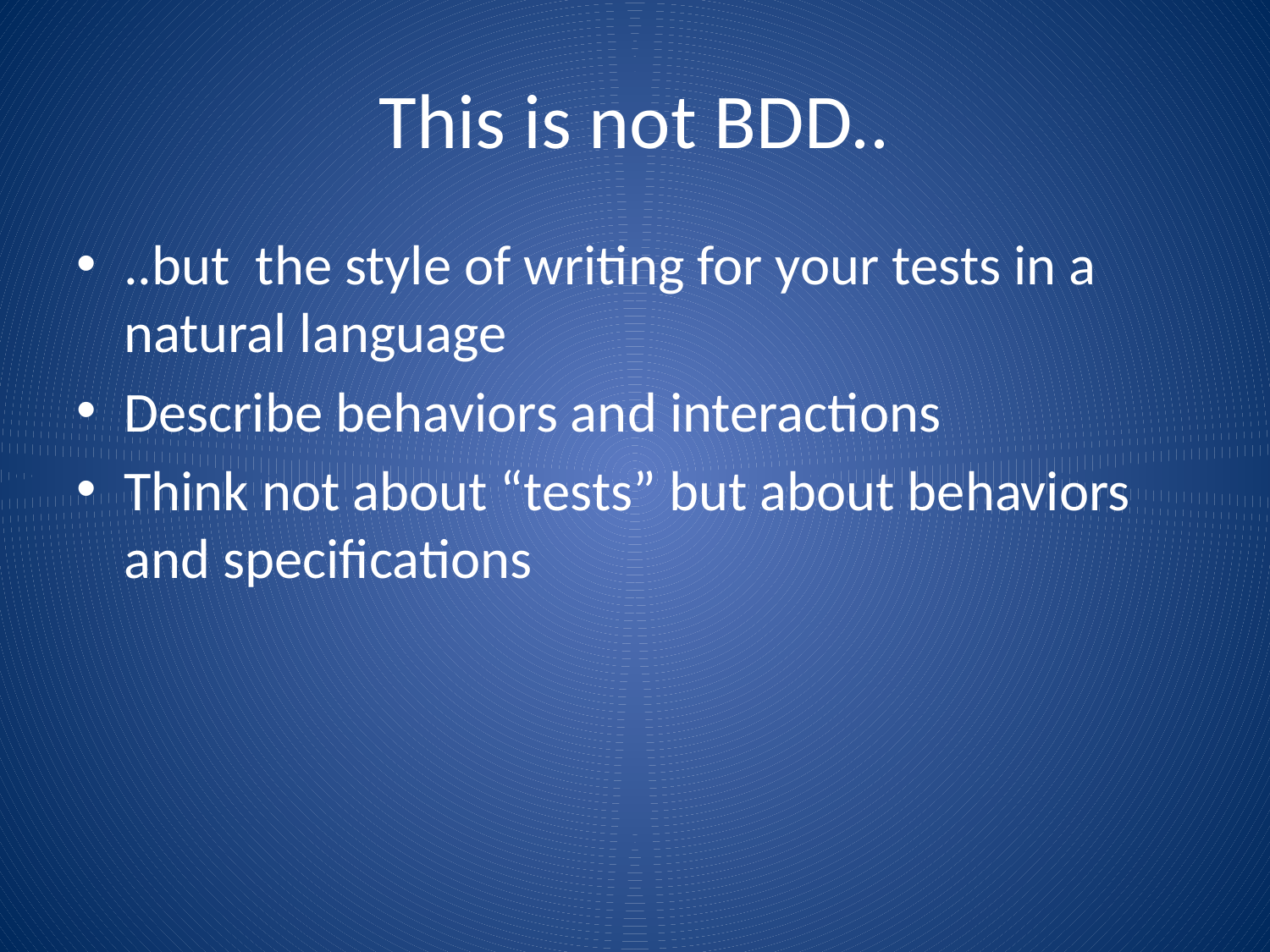

# This is not BDD..
..but  the style of writing for your tests in a natural language
Describe behaviors and interactions
Think not about “tests” but about behaviors and specifications